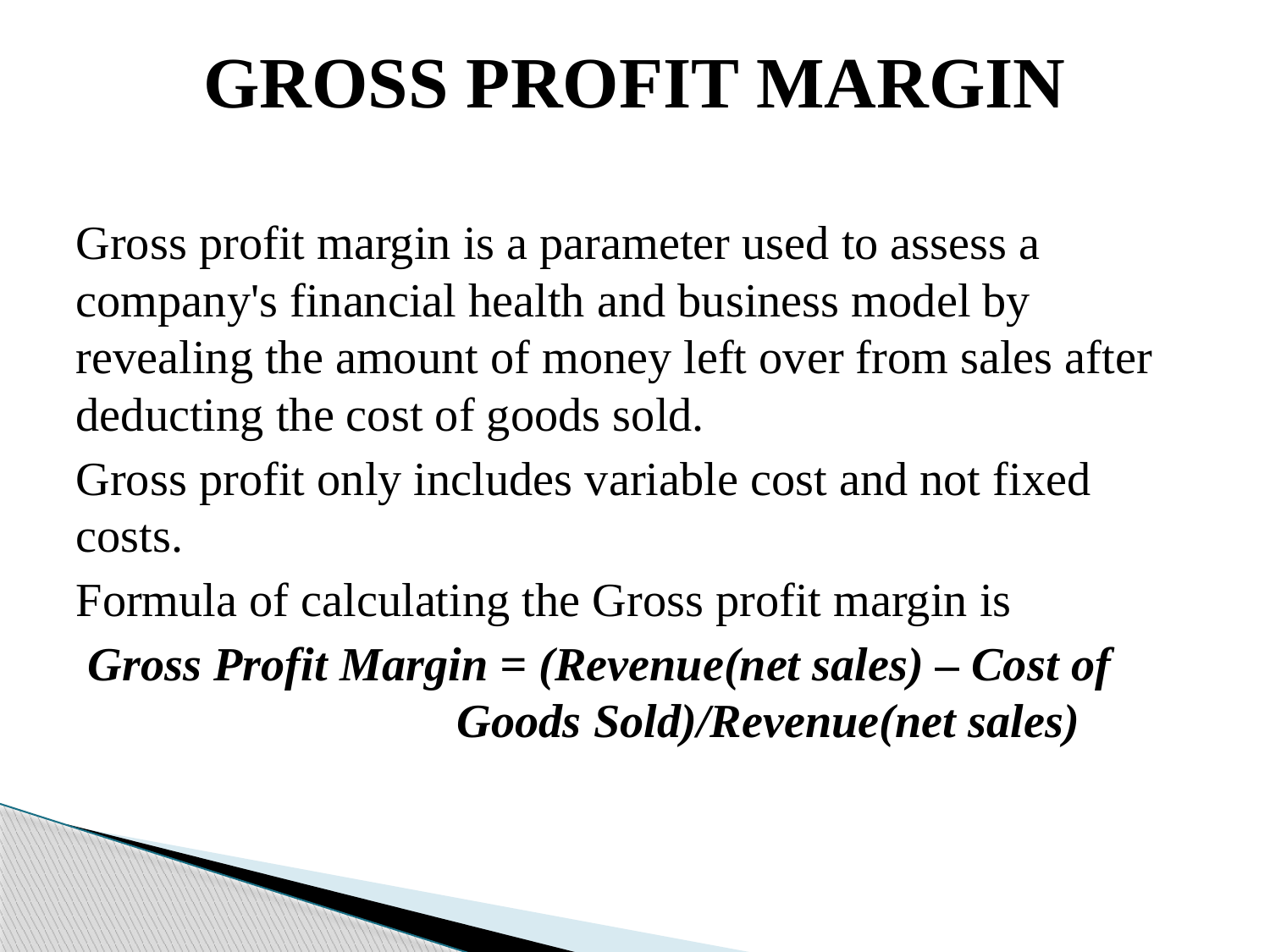

# GROSS PROFIT MARGIN
Gross profit margin is a parameter used to assess a company's financial health and business model by revealing the amount of money left over from sales after deducting the cost of goods sold.
Gross profit only includes variable cost and not fixed costs.
Formula of calculating the Gross profit margin is
 Gross Profit Margin = (Revenue(net sales) – Cost of 			Goods Sold)/Revenue(net sales)